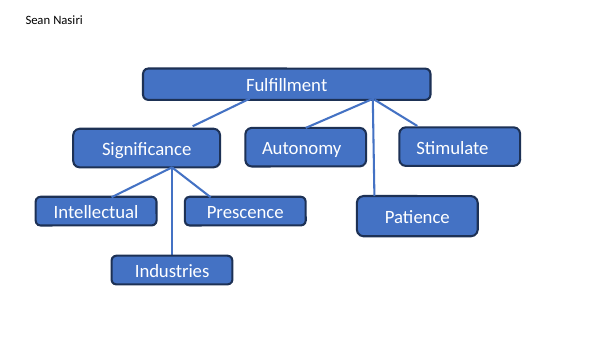

# Sean Nasiri
Fulfillment
Stimulate
Autonomy
Significance
Patience
Intellectual
Prescence
Industries